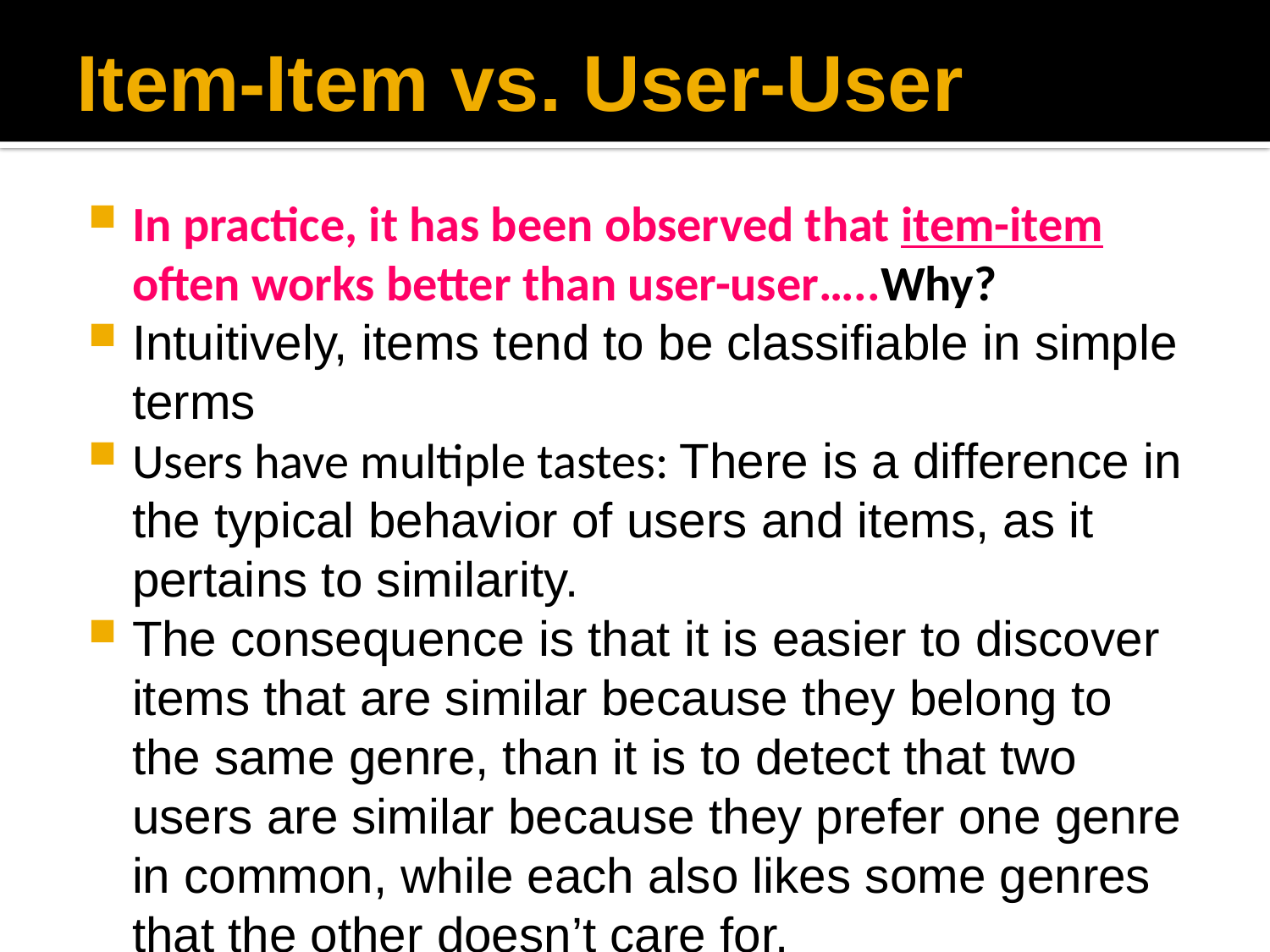

# Item-Item vs. User-User
In practice, it has been observed that item-item often works better than user-user…..Why?
Intuitively, items tend to be classifiable in simple terms
Users have multiple tastes: There is a difference in the typical behavior of users and items, as it pertains to similarity.
The consequence is that it is easier to discover items that are similar because they belong to the same genre, than it is to detect that two users are similar because they prefer one genre in common, while each also likes some genres that the other doesn’t care for.